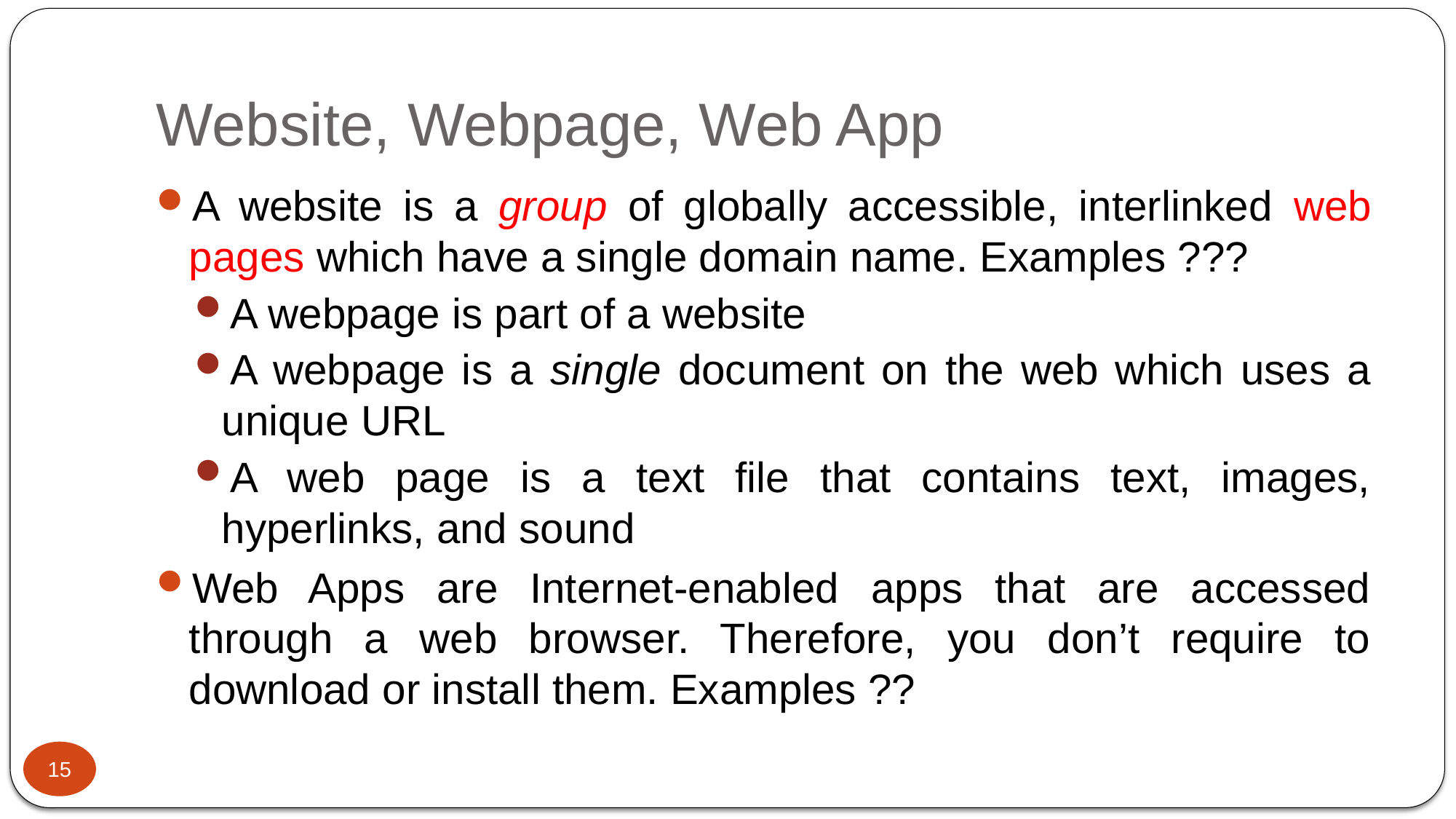

# Website, Webpage, Web App
A website is a group of globally accessible, interlinked web pages which have a single domain name. Examples ???
A webpage is part of a website
A webpage is a single document on the web which uses a unique URL
A web page is a text file that contains text, images, hyperlinks, and sound
Web Apps are Internet-enabled apps that are accessed through a web browser. Therefore, you don’t require to download or install them. Examples ??

15